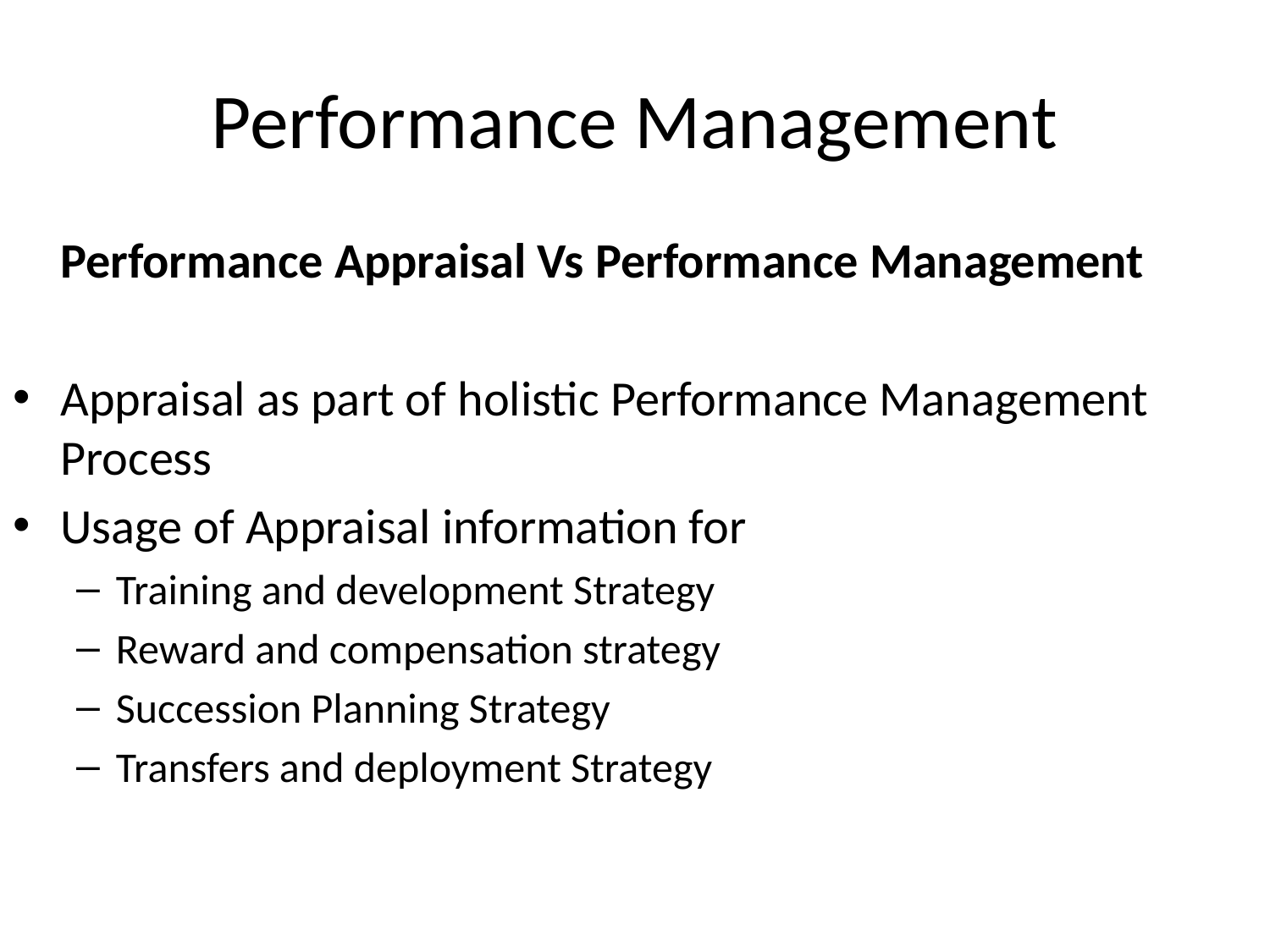

# Performance Management
	Performance Appraisal Vs Performance Management

Appraisal as part of holistic Performance Management Process
Usage of Appraisal information for
Training and development Strategy
Reward and compensation strategy
Succession Planning Strategy
Transfers and deployment Strategy